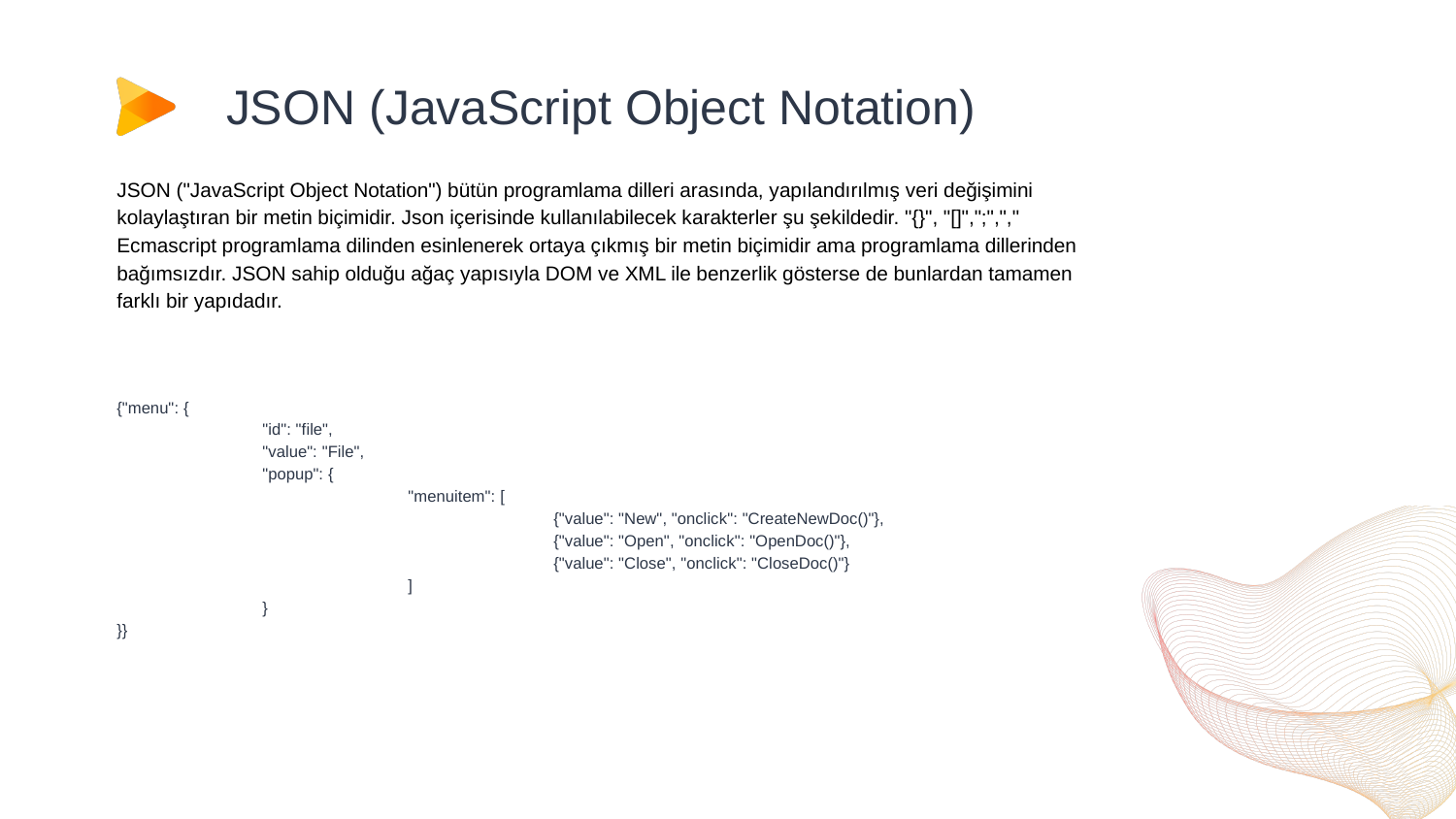

# JSON (JavaScript Object Notation)
JSON ("JavaScript Object Notation") bütün programlama dilleri arasında, yapılandırılmış veri değişimini kolaylaştıran bir metin biçimidir. Json içerisinde kullanılabilecek karakterler şu şekildedir. "{}", "[]",";","," Ecmascript programlama dilinden esinlenerek ortaya çıkmış bir metin biçimidir ama programlama dillerinden bağımsızdır. JSON sahip olduğu ağaç yapısıyla DOM ve XML ile benzerlik gösterse de bunlardan tamamen farklı bir yapıdadır.

{"menu": {
	"id": "file",
	"value": "File",
	"popup": {
		"menuitem": [
			{"value": "New", "onclick": "CreateNewDoc()"},
			{"value": "Open", "onclick": "OpenDoc()"},
			{"value": "Close", "onclick": "CloseDoc()"}
		]
	}
}}